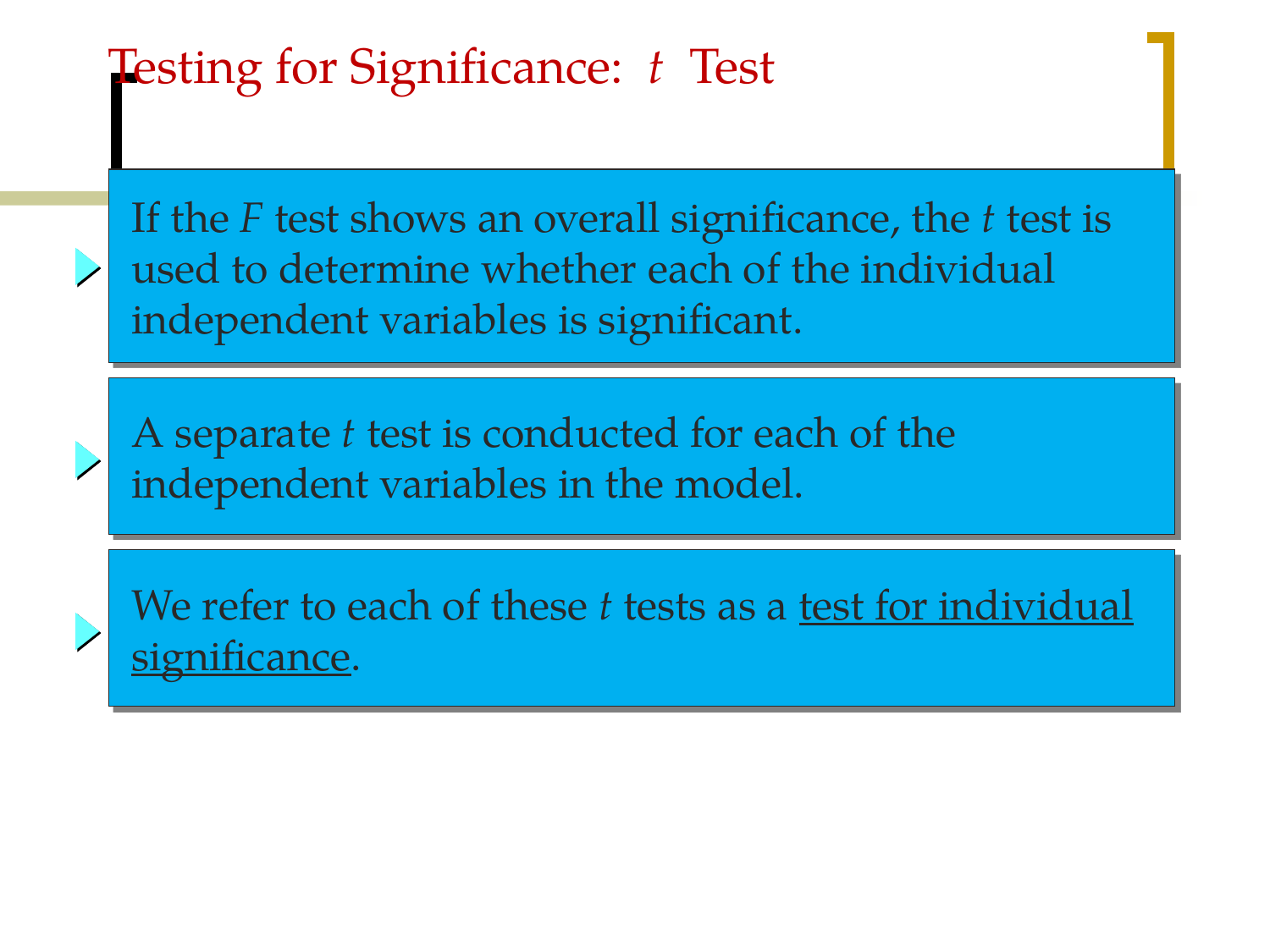

Testing for Significance:  t  Test
 If the F test shows an overall significance, the t test is
 used to determine whether each of the individual
 independent variables is significant.

 A separate t test is conducted for each of the
 independent variables in the model.

 We refer to each of these t tests as a test for individual
 significance.